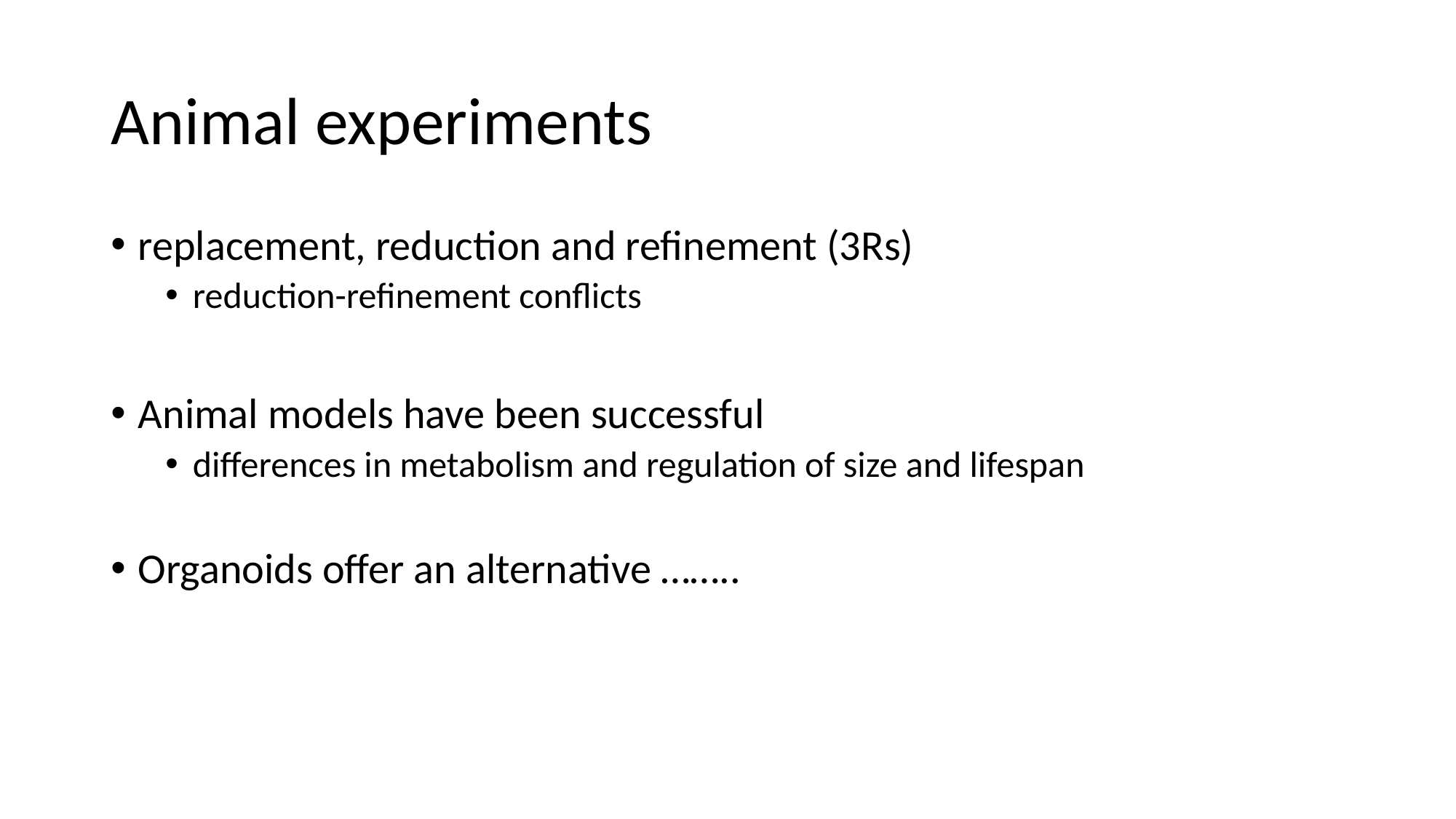

# Animal experiments
replacement, reduction and refinement (3Rs)
reduction-refinement conflicts

Animal models have been successful
differences in metabolism and regulation of size and lifespan

Organoids offer an alternative ……..